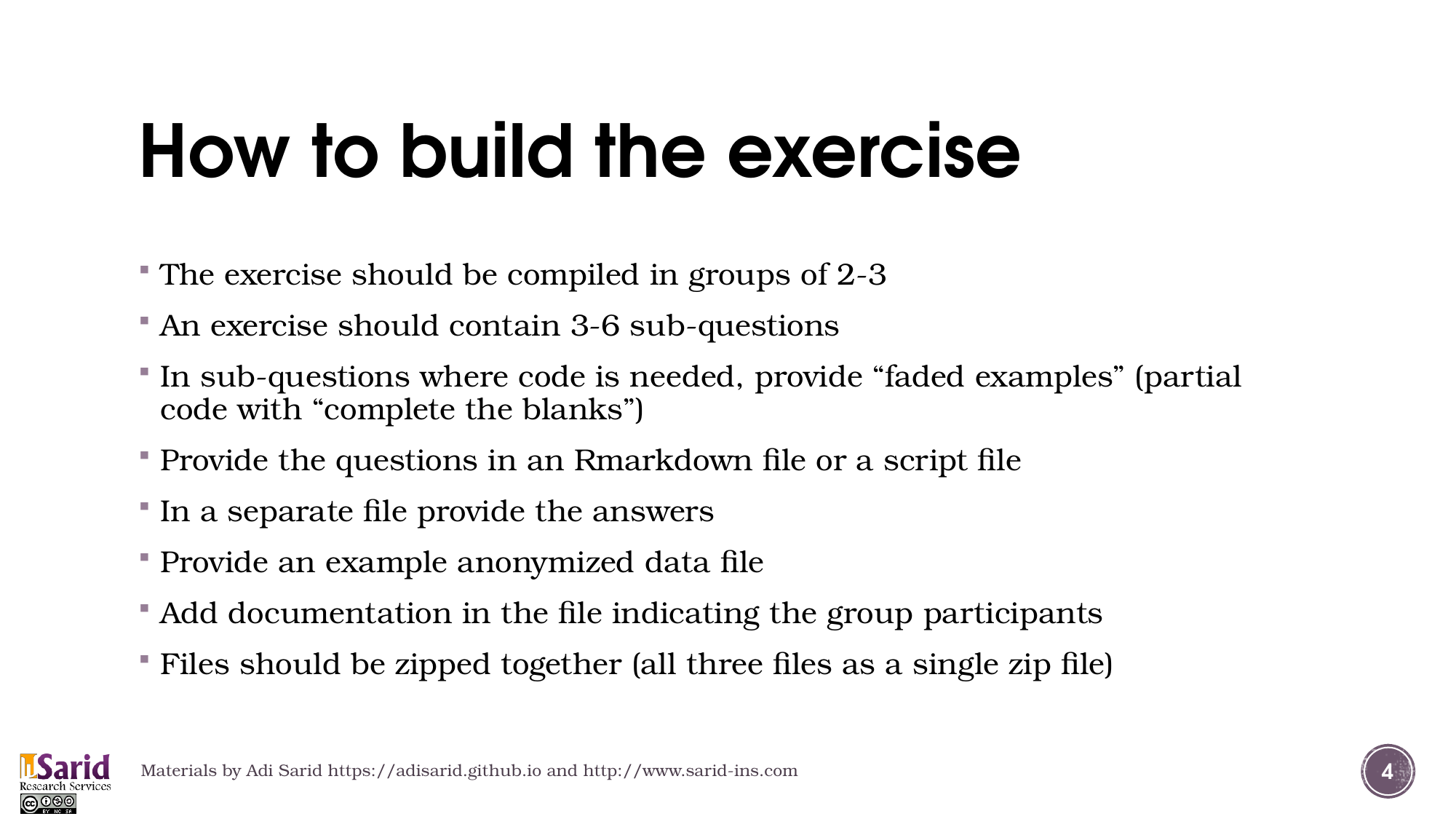

# How to build the exercise
The exercise should be compiled in groups of 2-3
An exercise should contain 3-6 sub-questions
In sub-questions where code is needed, provide “faded examples” (partial code with “complete the blanks”)
Provide the questions in an Rmarkdown file or a script file
In a separate file provide the answers
Provide an example anonymized data file
Add documentation in the file indicating the group participants
Files should be zipped together (all three files as a single zip file)
Materials by Adi Sarid https://adisarid.github.io and http://www.sarid-ins.com
4